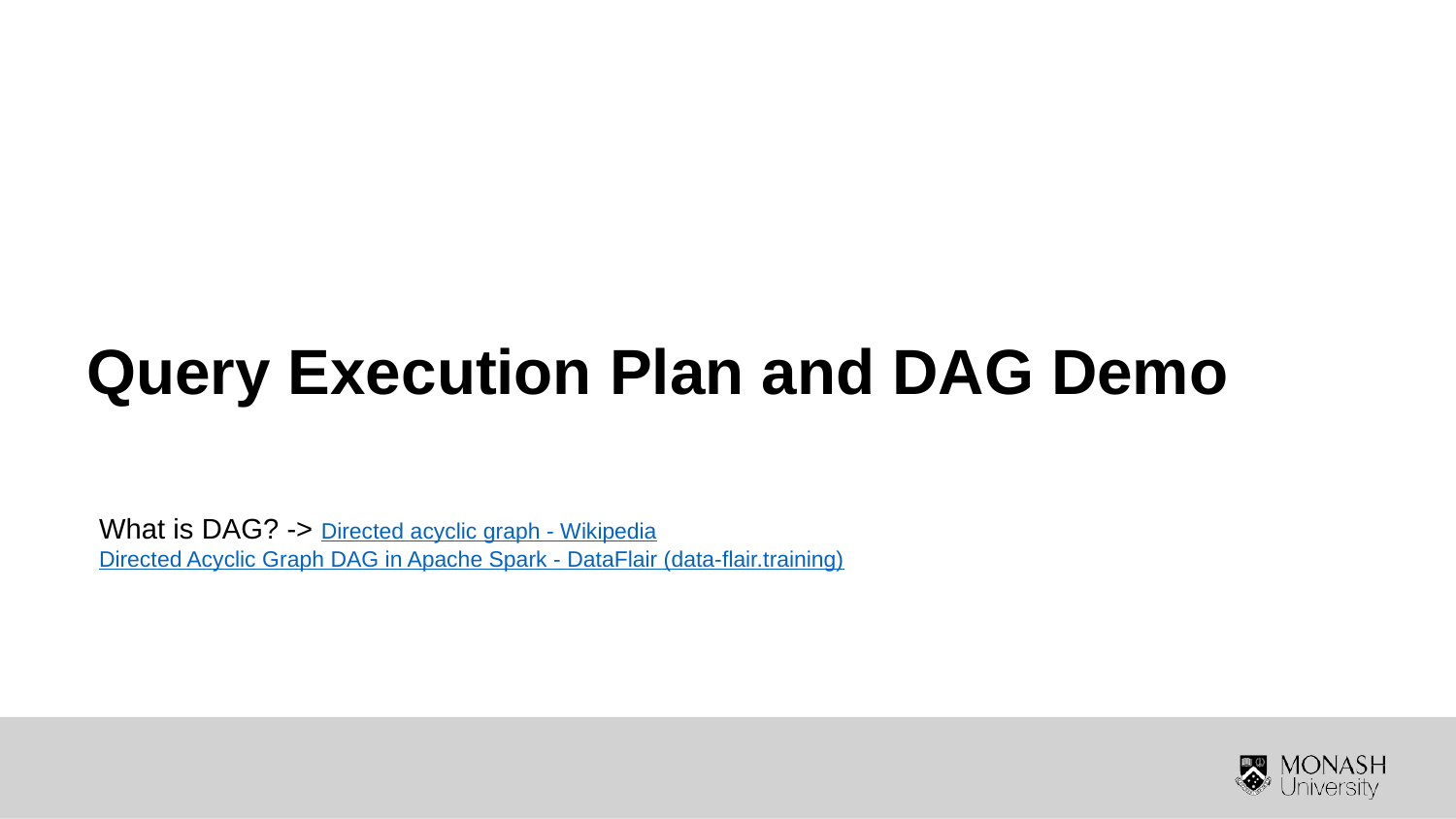

# Query Execution Plan and DAG Demo
What is DAG? -> Directed acyclic graph - Wikipedia
Directed Acyclic Graph DAG in Apache Spark - DataFlair (data-flair.training)